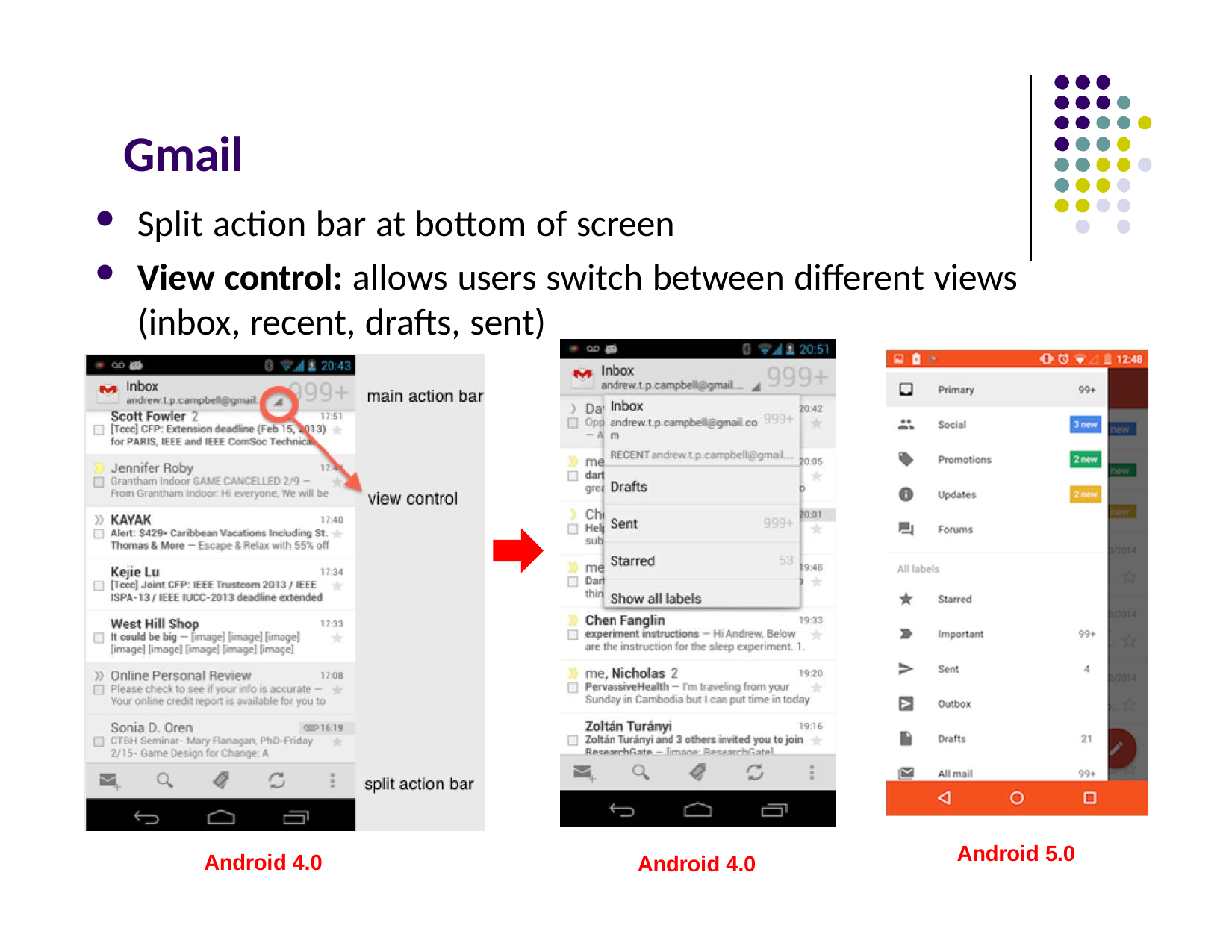

# Gmail
Split action bar at bottom of screen
View control: allows users switch between different views (inbox, recent, drafts, sent)

Android 5.0
Android 4.0
Android 4.0